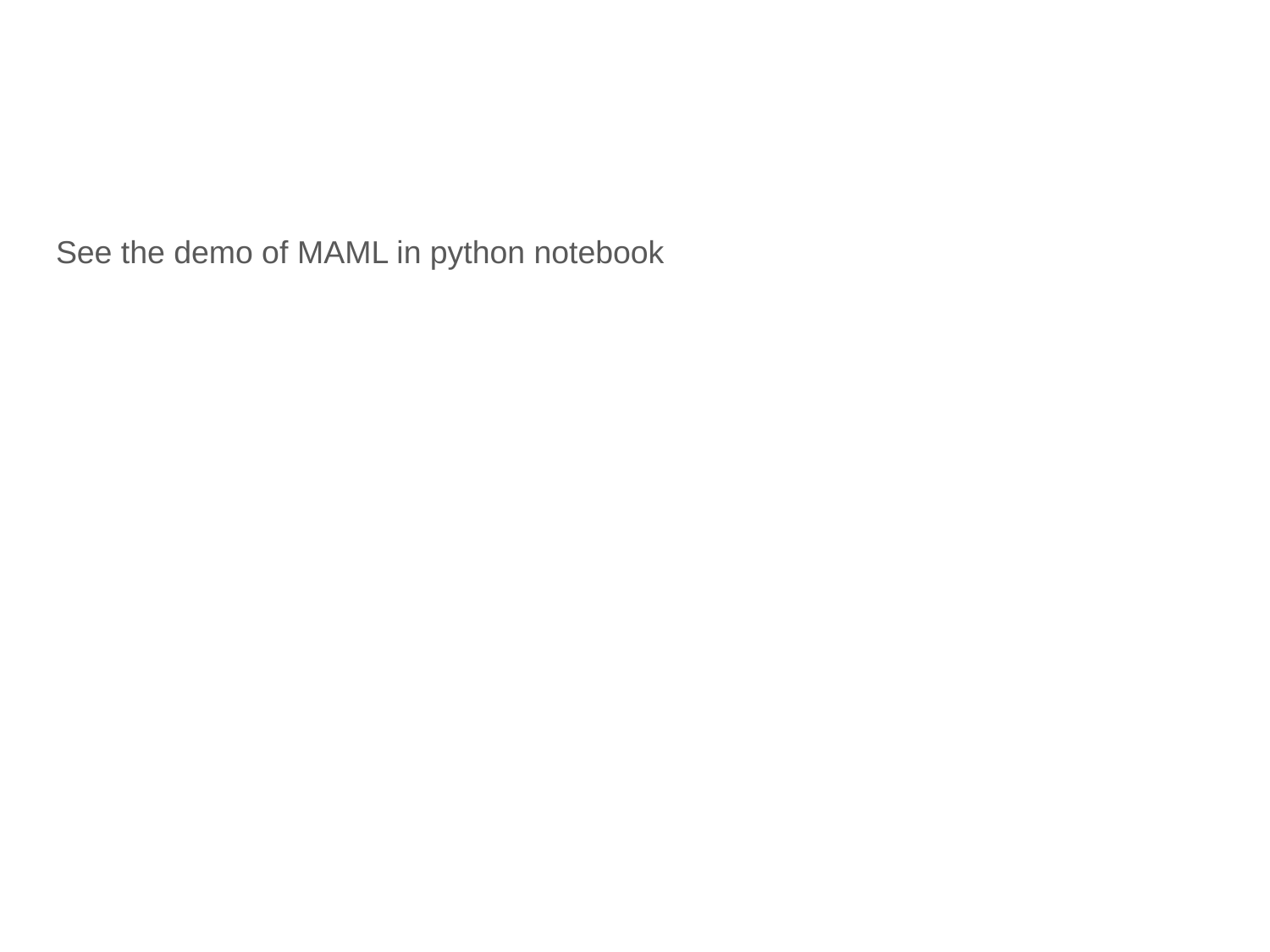

#
See the demo of MAML in python notebook